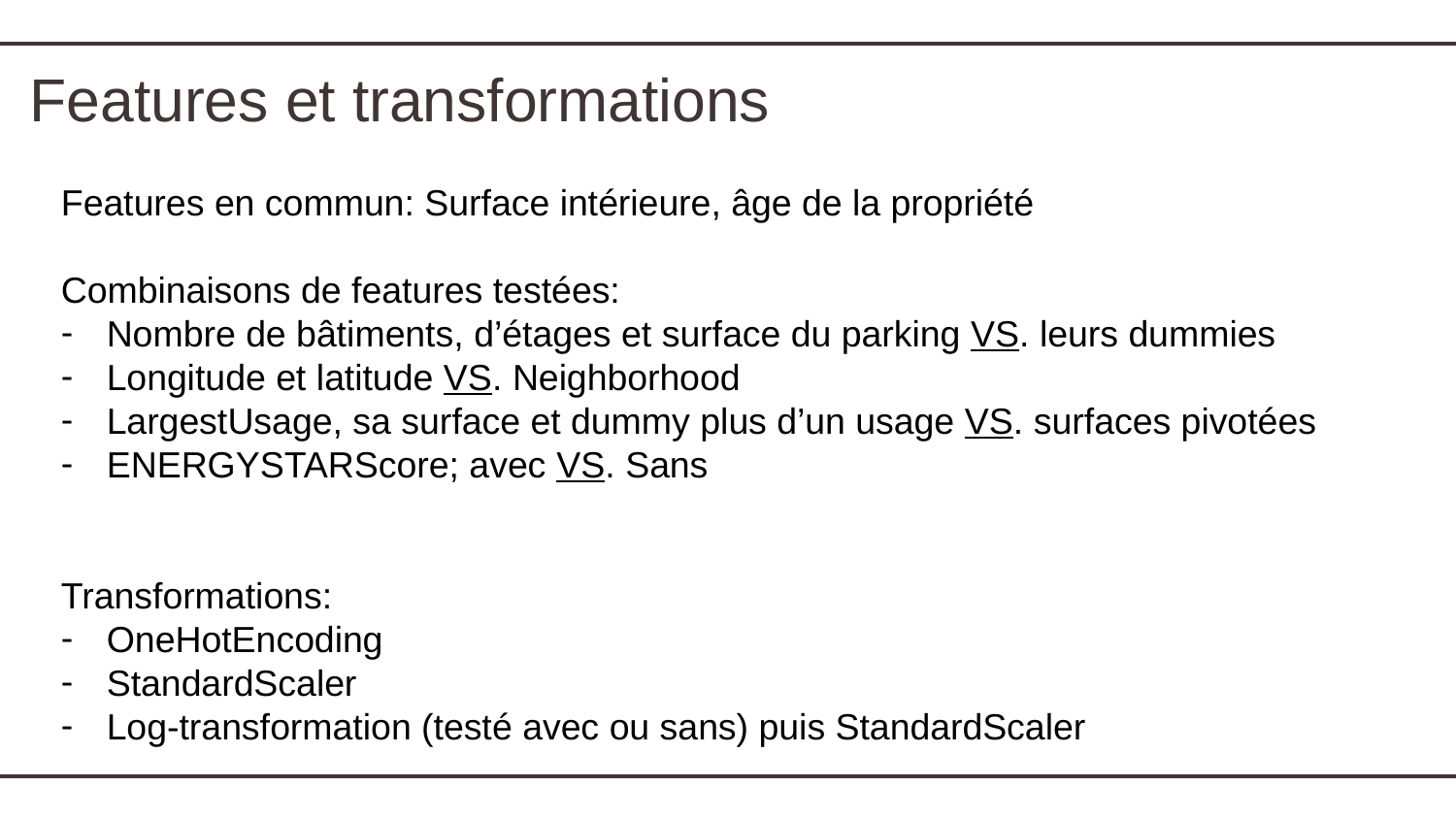

# Features et transformations
Features en commun: Surface intérieure, âge de la propriété

Combinaisons de features testées:
Nombre de bâtiments, d’étages et surface du parking VS. leurs dummies
Longitude et latitude VS. Neighborhood
LargestUsage, sa surface et dummy plus d’un usage VS. surfaces pivotées
ENERGYSTARScore; avec VS. Sans

Transformations:
OneHotEncoding
StandardScaler
Log-transformation (testé avec ou sans) puis StandardScaler